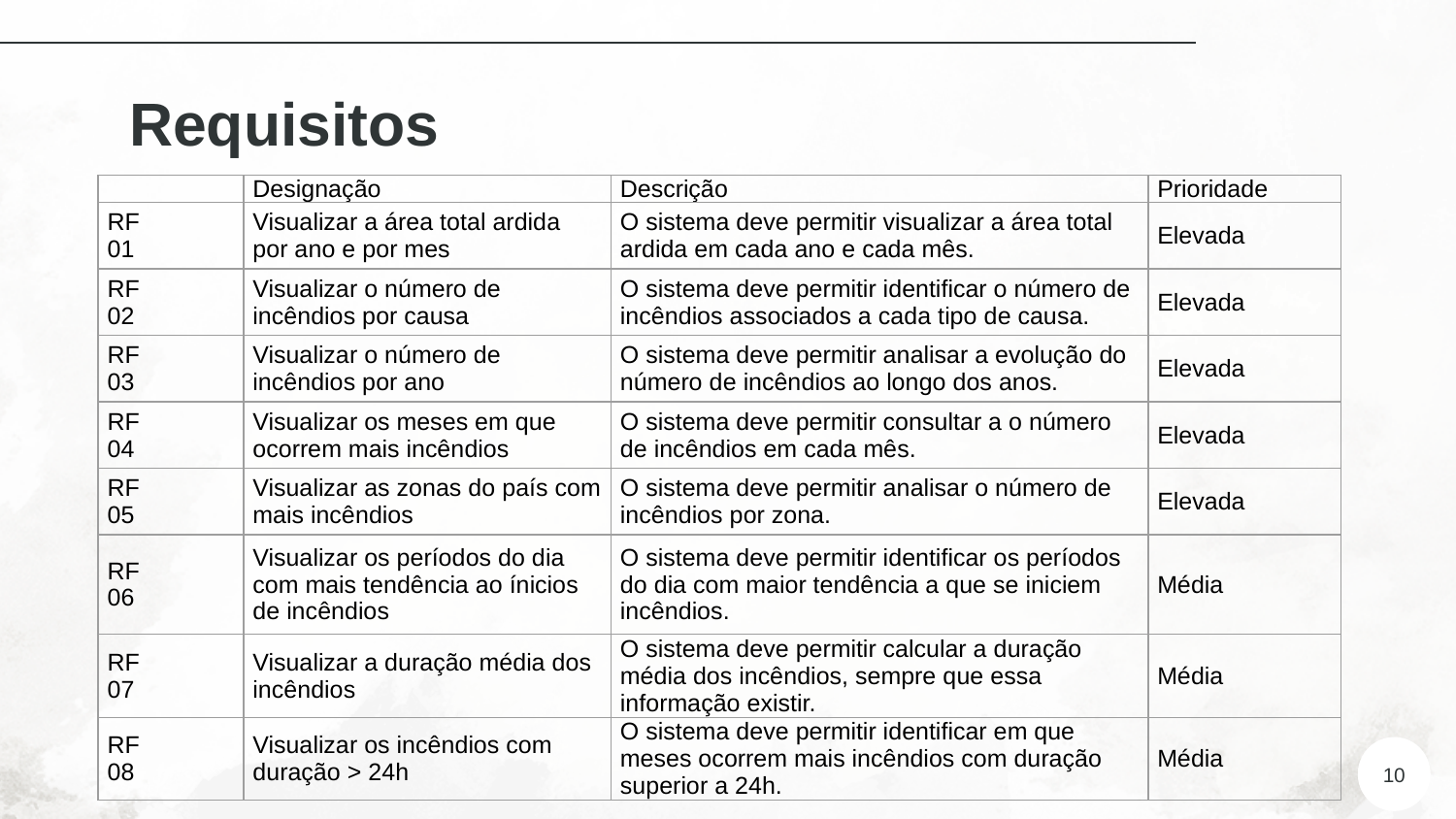

# Requisitos
|  | Designação | Descrição | Prioridade |
| --- | --- | --- | --- |
| RF 01 | Visualizar a área total ardida por ano e por mes | O sistema deve permitir visualizar a área total ardida em cada ano e cada mês. | Elevada |
| RF 02 | Visualizar o número de incêndios por causa | O sistema deve permitir identificar o número de incêndios associados a cada tipo de causa. | Elevada |
| RF 03 | Visualizar o número de incêndios por ano | O sistema deve permitir analisar a evolução do número de incêndios ao longo dos anos. | Elevada |
| RF 04 | Visualizar os meses em que ocorrem mais incêndios | O sistema deve permitir consultar a o número de incêndios em cada mês. | Elevada |
| RF 05 | Visualizar as zonas do país com mais incêndios | O sistema deve permitir analisar o número de incêndios por zona. | Elevada |
| RF 06 | Visualizar os períodos do dia com mais tendência ao ínicios de incêndios | O sistema deve permitir identificar os períodos do dia com maior tendência a que se iniciem incêndios. | Média |
| RF 07 | Visualizar a duração média dos incêndios | O sistema deve permitir calcular a duração média dos incêndios, sempre que essa informação existir. | Média |
| RF 08 | Visualizar os incêndios com duração > 24h | O sistema deve permitir identificar em que meses ocorrem mais incêndios com duração superior a 24h. | Média |
10